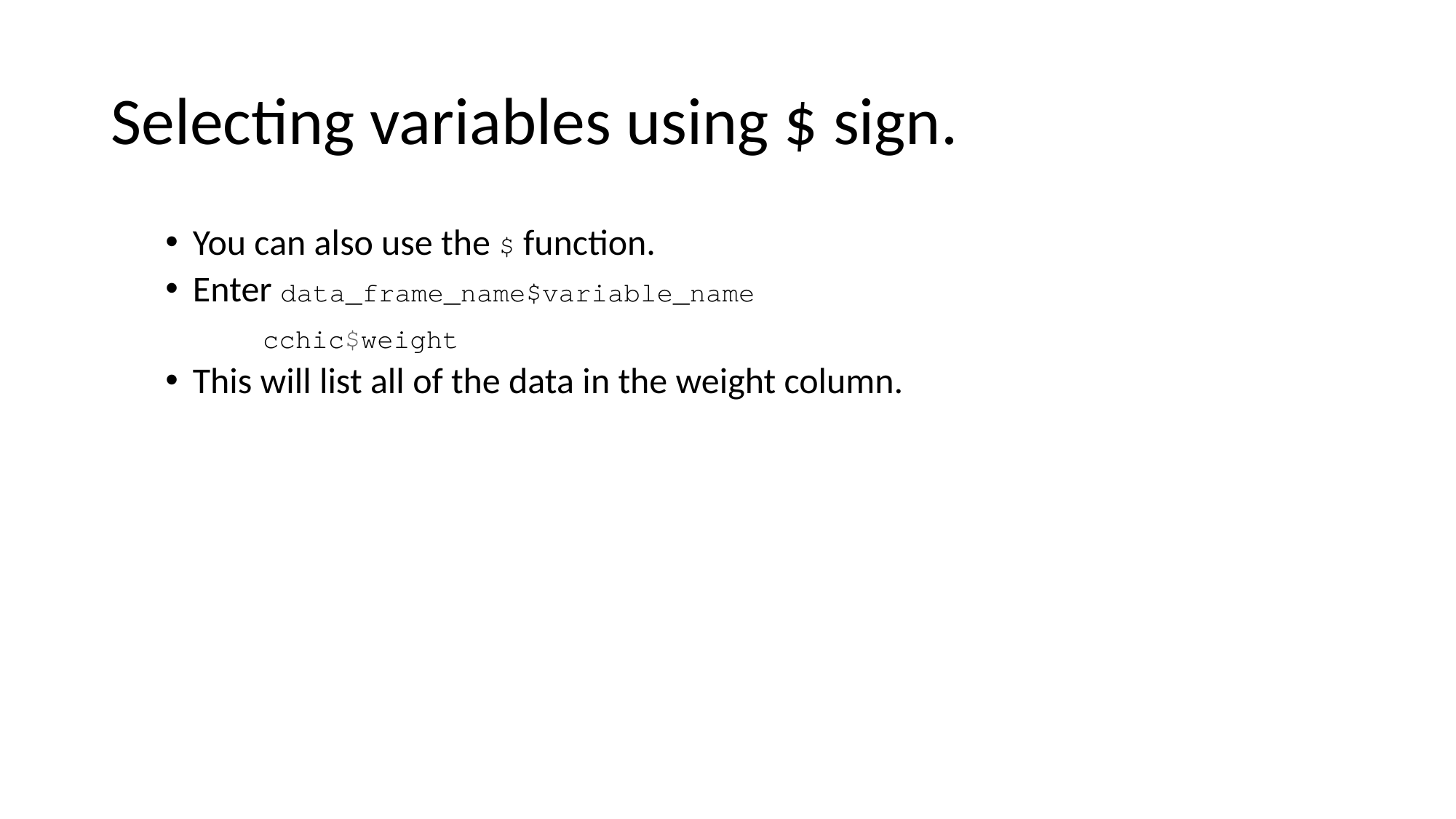

# Selecting variables using $ sign.
You can also use the $ function.
Enter data_frame_name$variable_name
cchic$weight
This will list all of the data in the weight column.